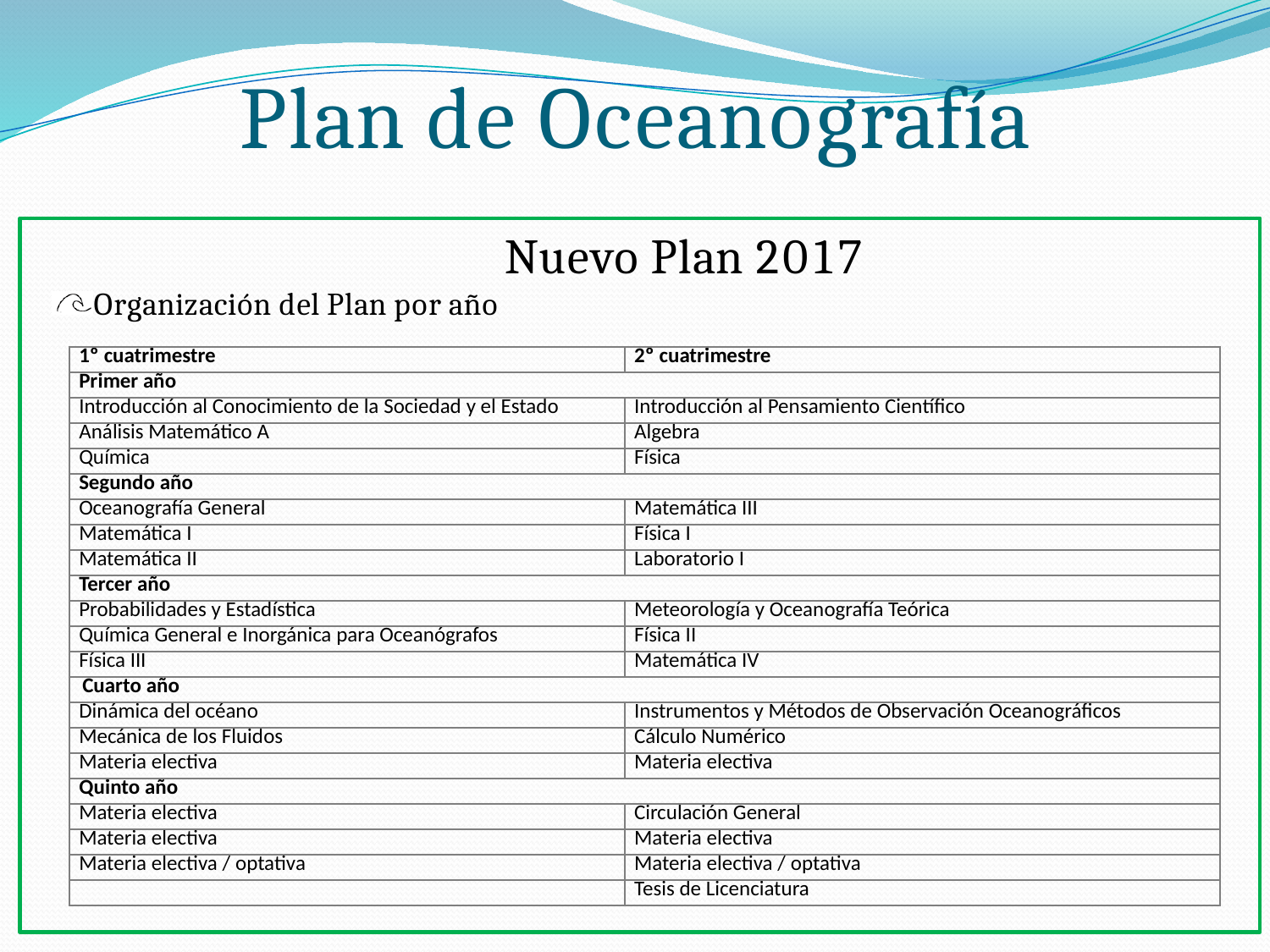

Plan de Oceanografía

Nuevo Plan 2017
Organización del Plan por año
| 1º cuatrimestre | 2º cuatrimestre |
| --- | --- |
| Primer año |  |
| Introducción al Conocimiento de la Sociedad y el Estado | Introducción al Pensamiento Científico |
| Análisis Matemático A | Algebra |
| Química | Física |
| Segundo año |  |
| Oceanografía General | Matemática III |
| Matemática I | Física I |
| Matemática II | Laboratorio I |
| Tercer año |  |
| Probabilidades y Estadística | Meteorología y Oceanografía Teórica |
| Química General e Inorgánica para Oceanógrafos | Física II |
| Física III | Matemática IV |
| Cuarto año |  |
| Dinámica del océano | Instrumentos y Métodos de Observación Oceanográficos |
| Mecánica de los Fluidos | Cálculo Numérico |
| Materia electiva | Materia electiva |
| Quinto año |  |
| Materia electiva | Circulación General |
| Materia electiva | Materia electiva |
| Materia electiva / optativa | Materia electiva / optativa |
|  | Tesis de Licenciatura |